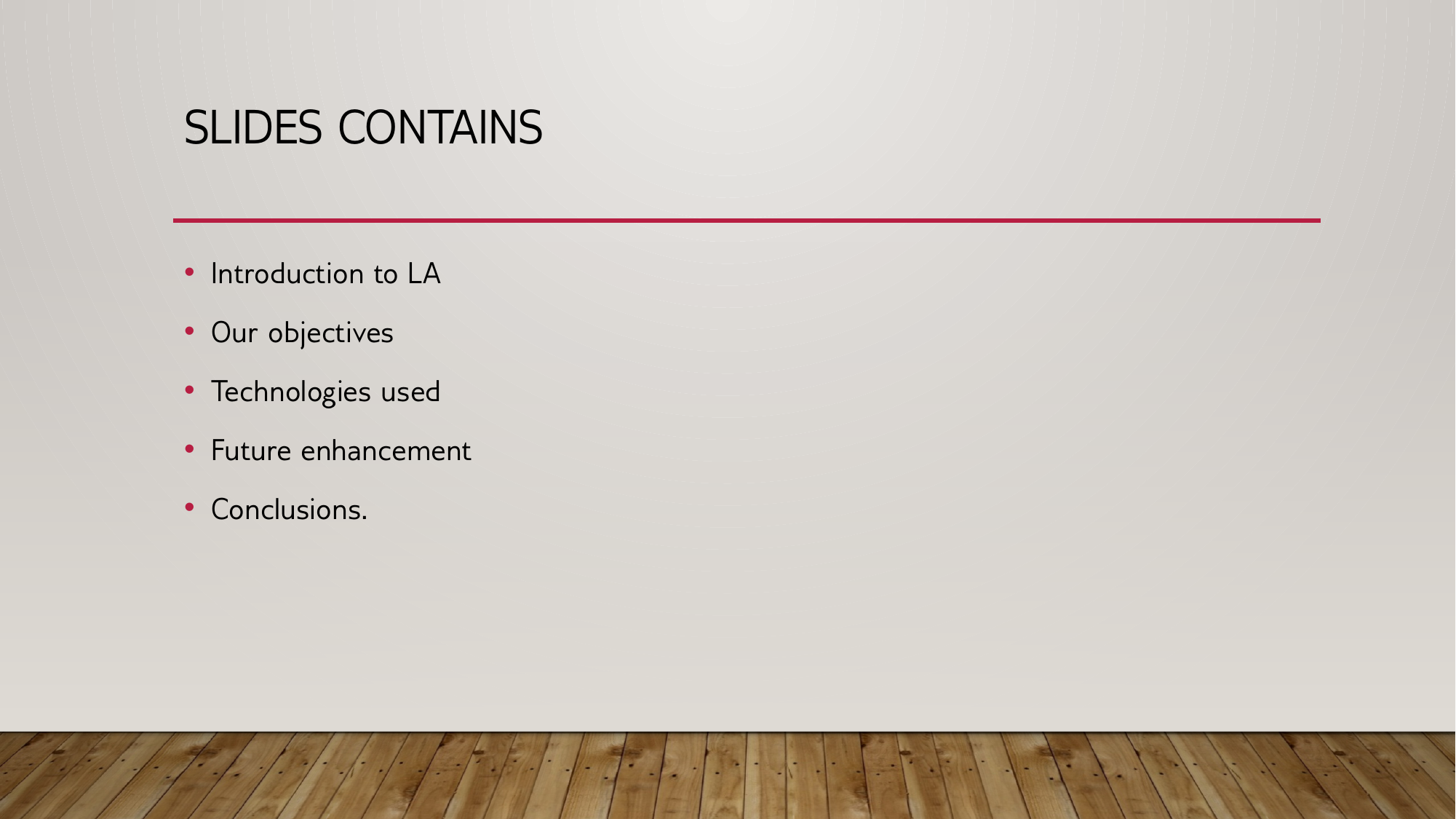

# Slides contains
Introduction to LA
Our objectives
Technologies used
Future enhancement
Conclusions.